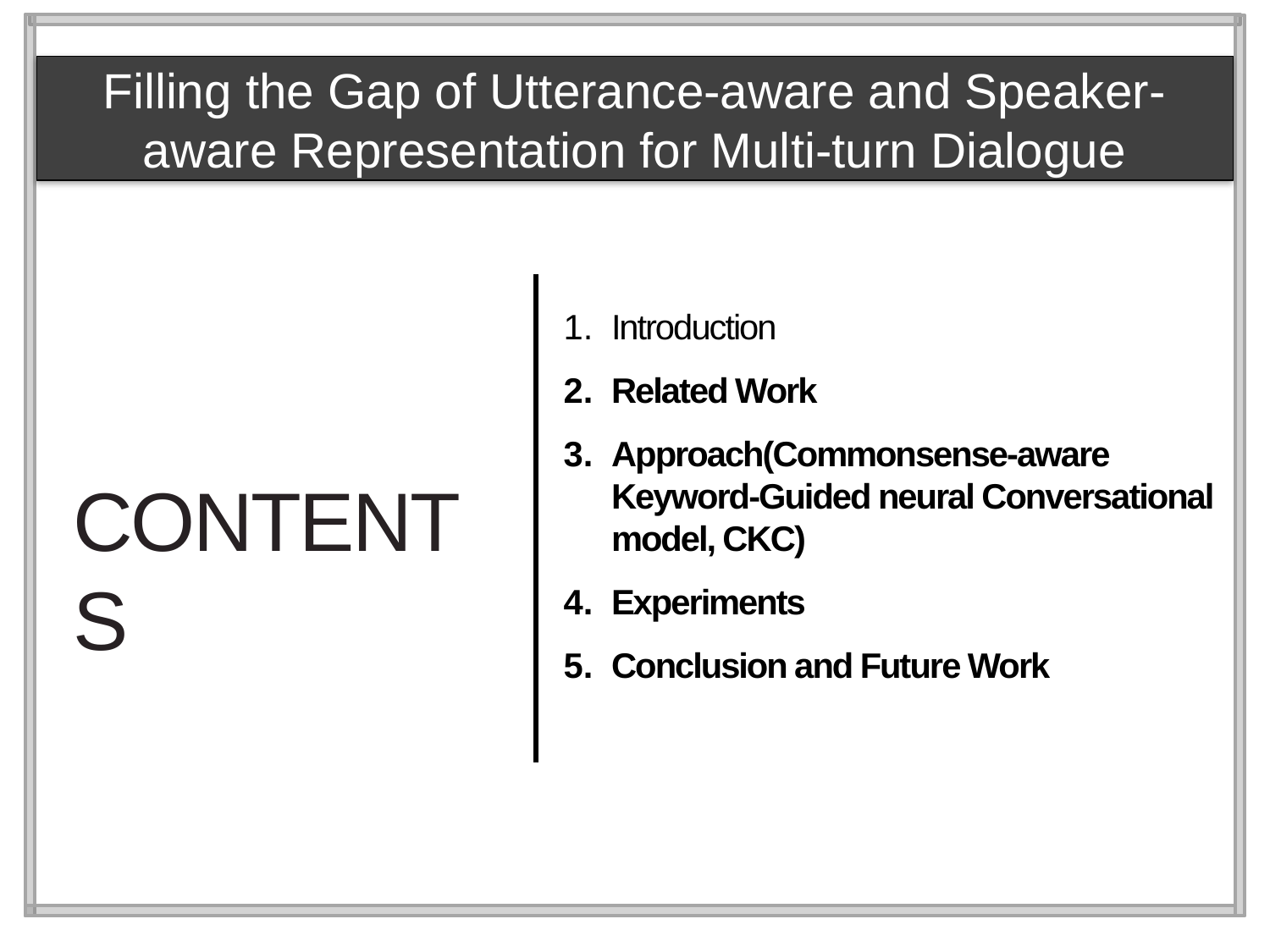

Filling the Gap of Utterance-aware and Speaker-aware Representation for Multi-turn Dialogue
Introduction
Related Work
Approach(Commonsense-aware Keyword-Guided neural Conversational model, CKC)
Experiments
Conclusion and Future Work

CONTENTS